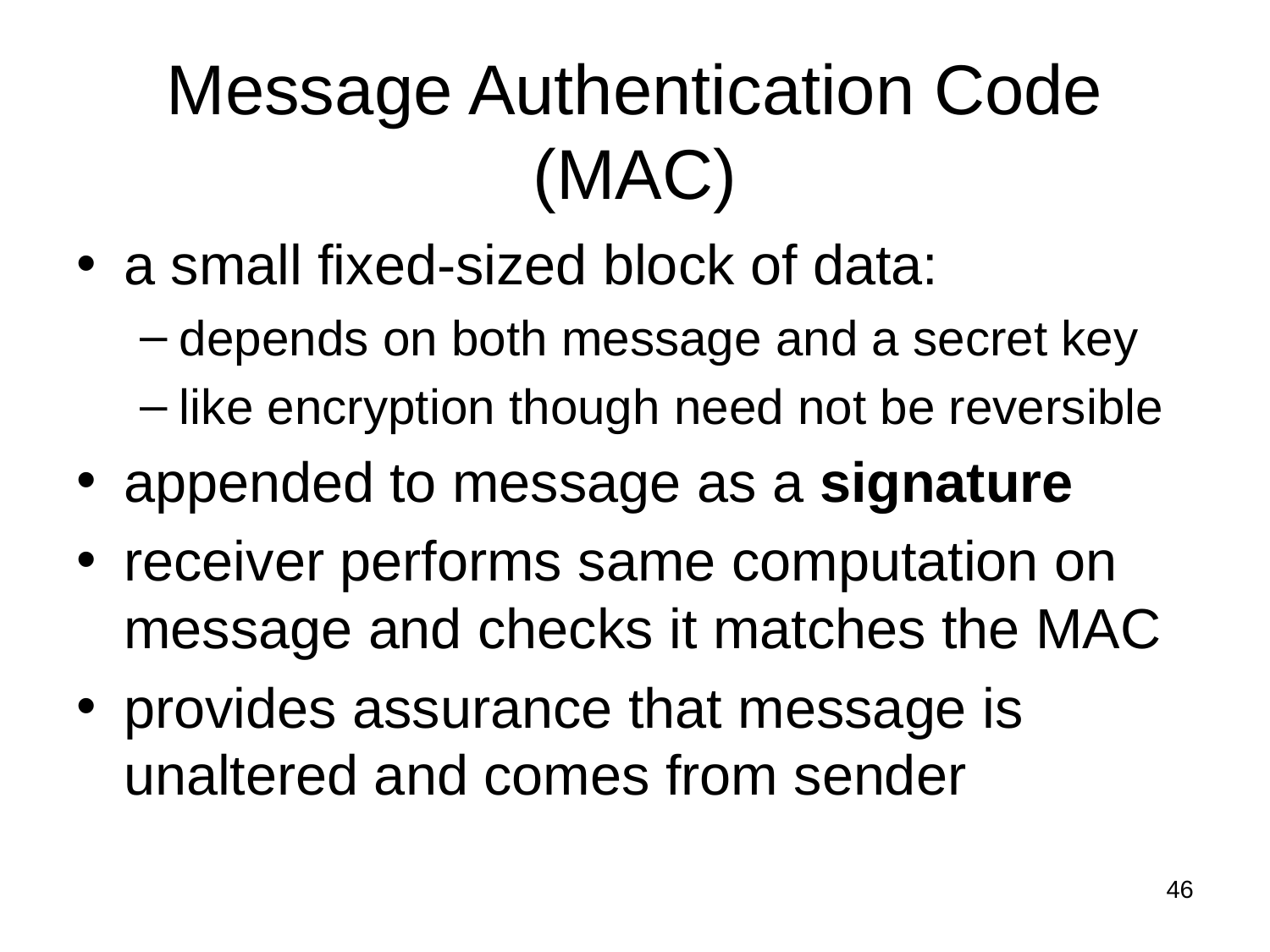

Message Authentication Code (MAC)
a small fixed-sized block of data:
depends on both message and a secret key
like encryption though need not be reversible
appended to message as a signature
receiver performs same computation on message and checks it matches the MAC
provides assurance that message is unaltered and comes from sender
46